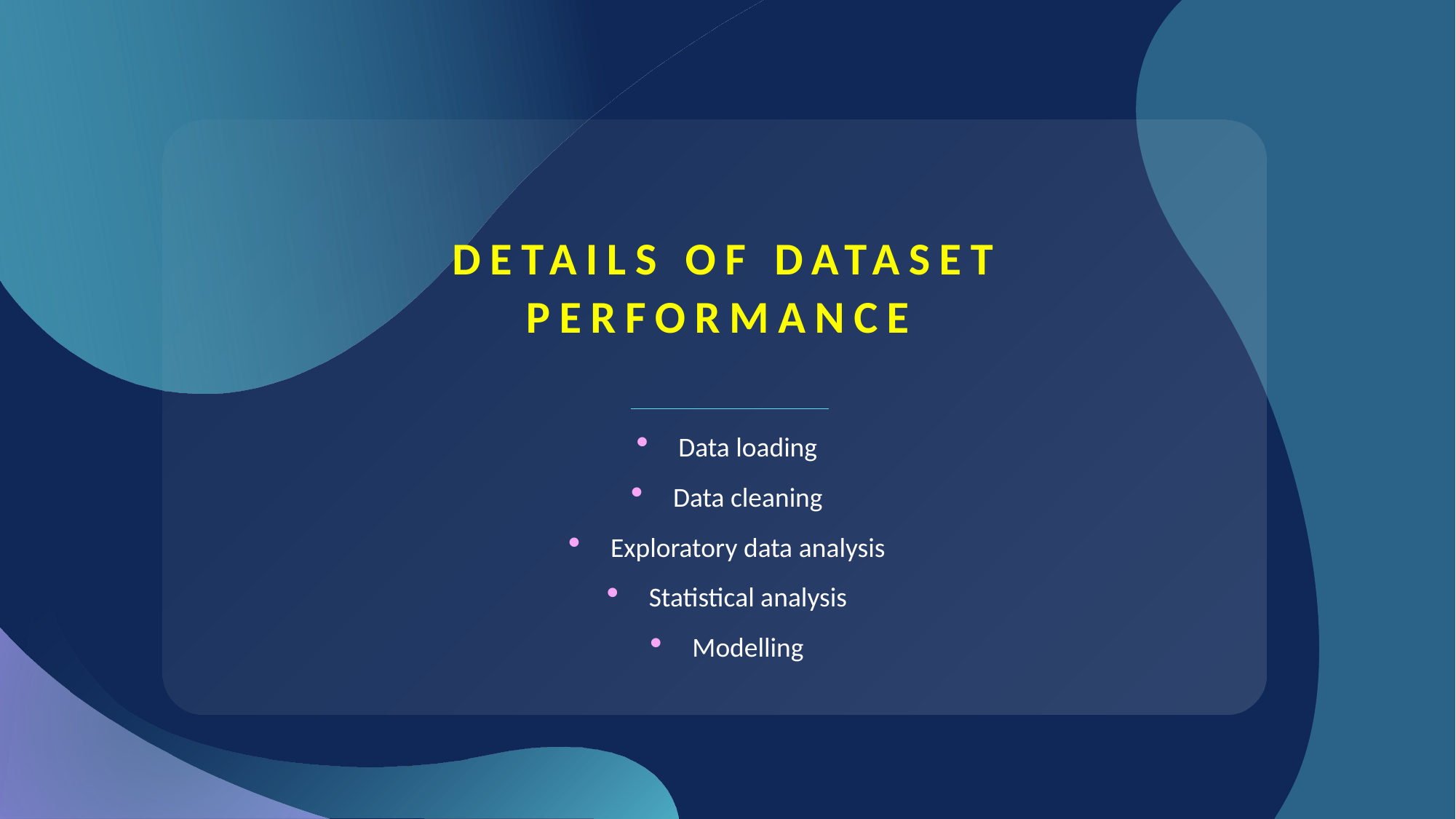

# Details of dataset performance

Data loading
Data cleaning
Exploratory data analysis
Statistical analysis
Modelling